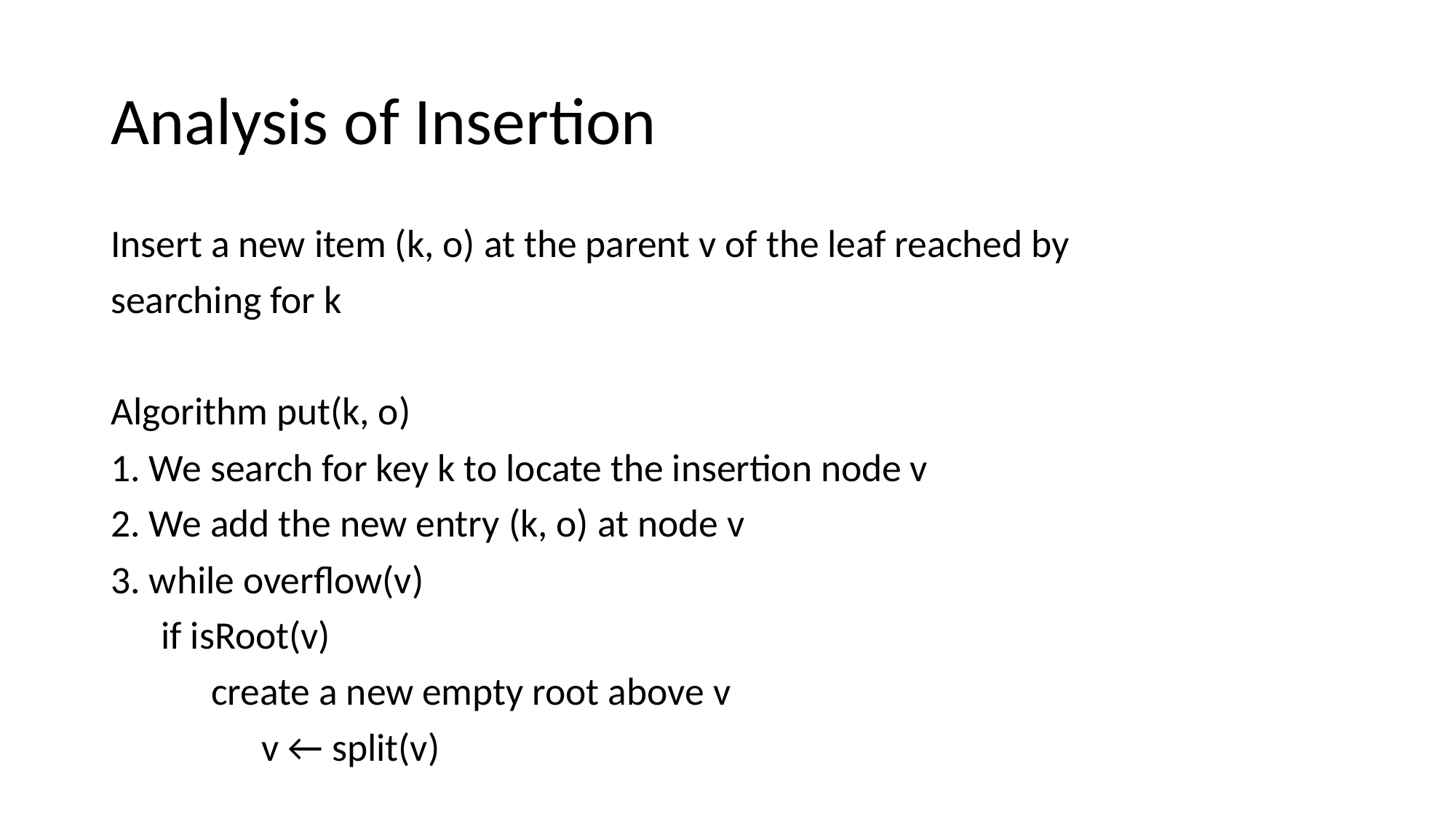

# Analysis of Insertion
Insert a new item (k, o) at the parent v of the leaf reached by
searching for k

Algorithm put(k, o)
1. We search for key k to locate the insertion node v
2. We add the new entry (k, o) at node v
3. while overflow(v)
if isRoot(v)
create a new empty root above v
v ← split(v)